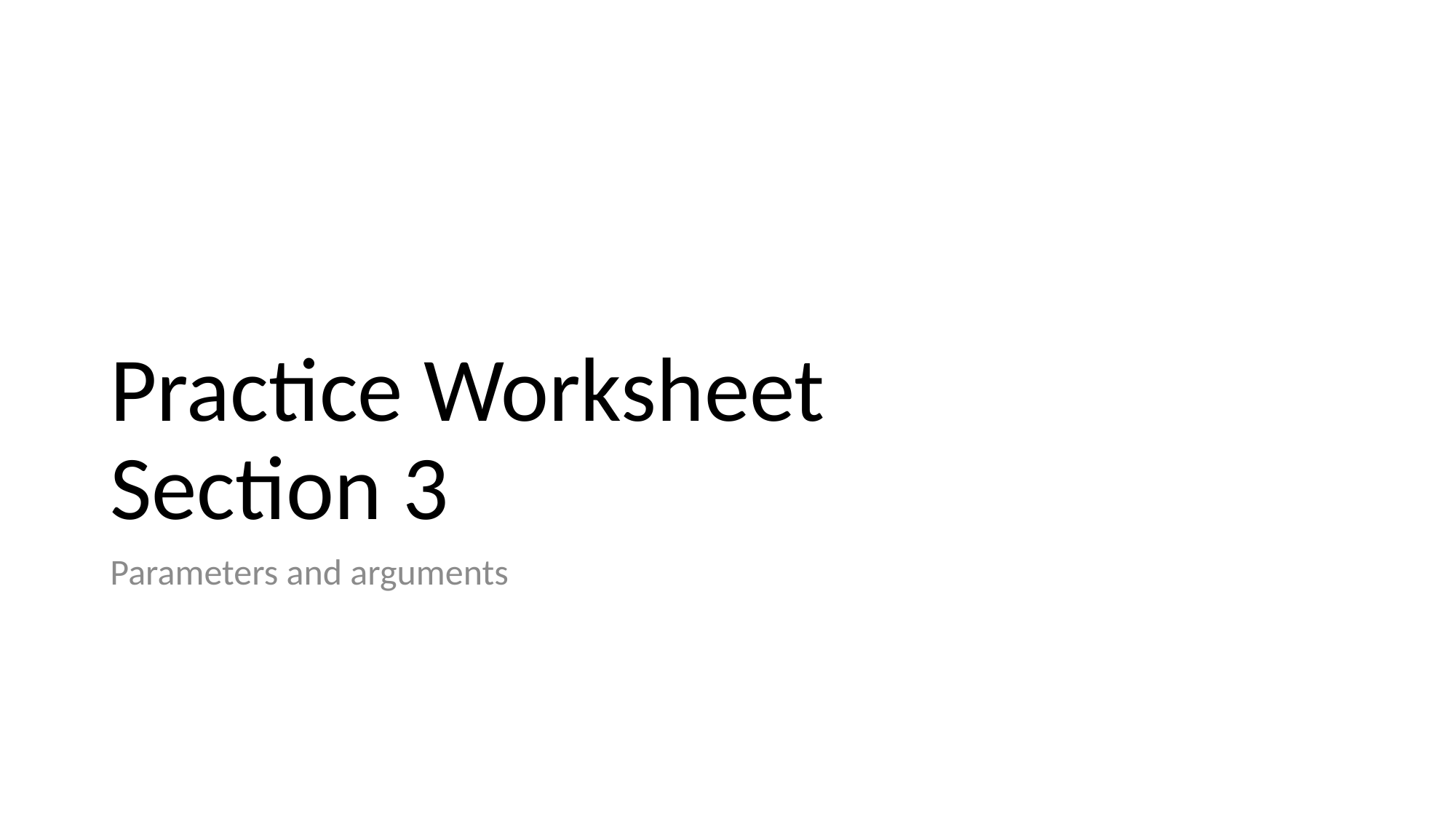

# Practice Worksheet Section 3
Parameters and arguments